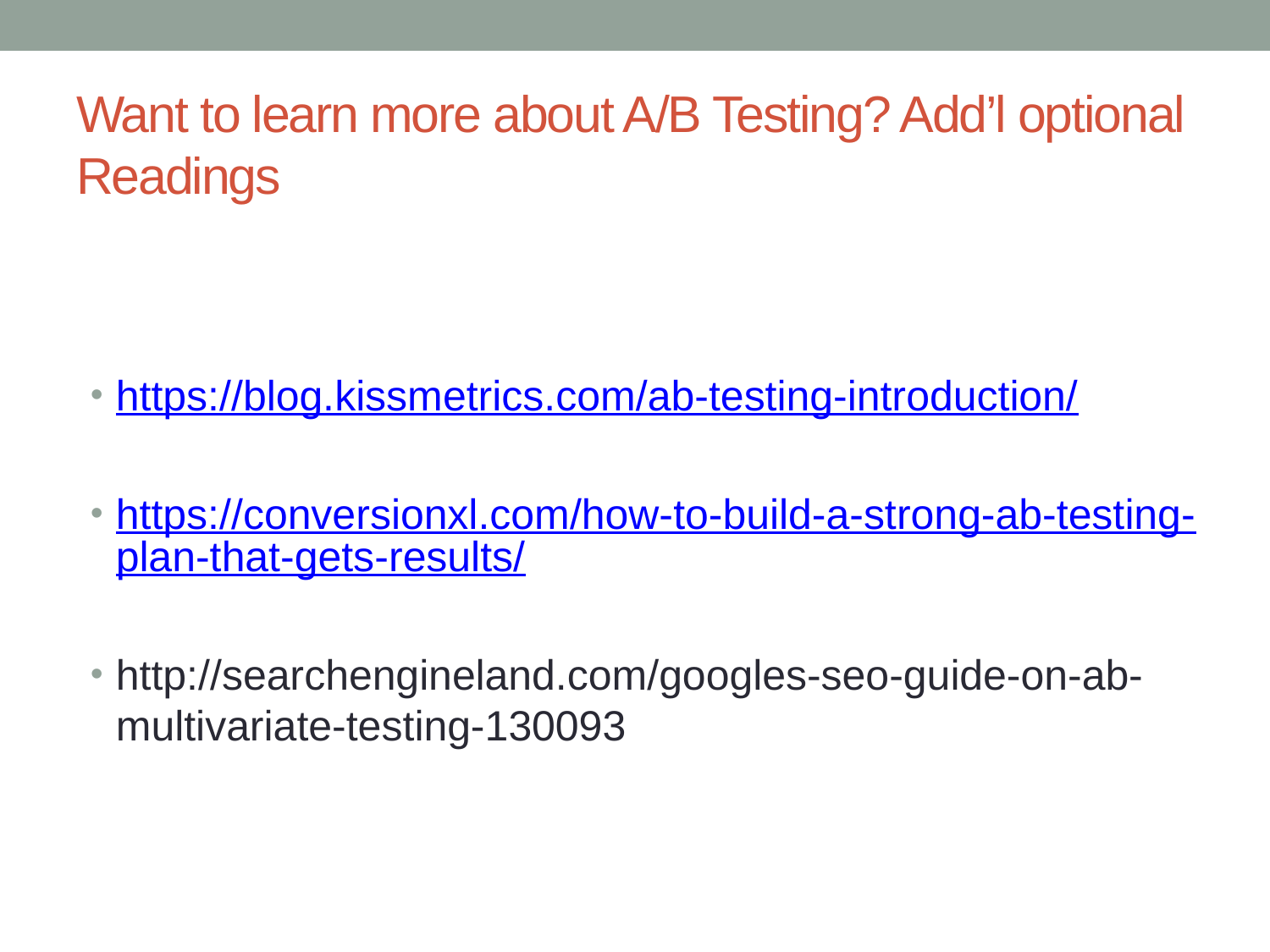

# Want to learn more about A/B Testing? Add’l optional Readings
https://blog.kissmetrics.com/ab-testing-introduction/

https://conversionxl.com/how-to-build-a-strong-ab-testing-plan-that-gets-results/

http://searchengineland.com/googles-seo-guide-on-ab-multivariate-testing-130093